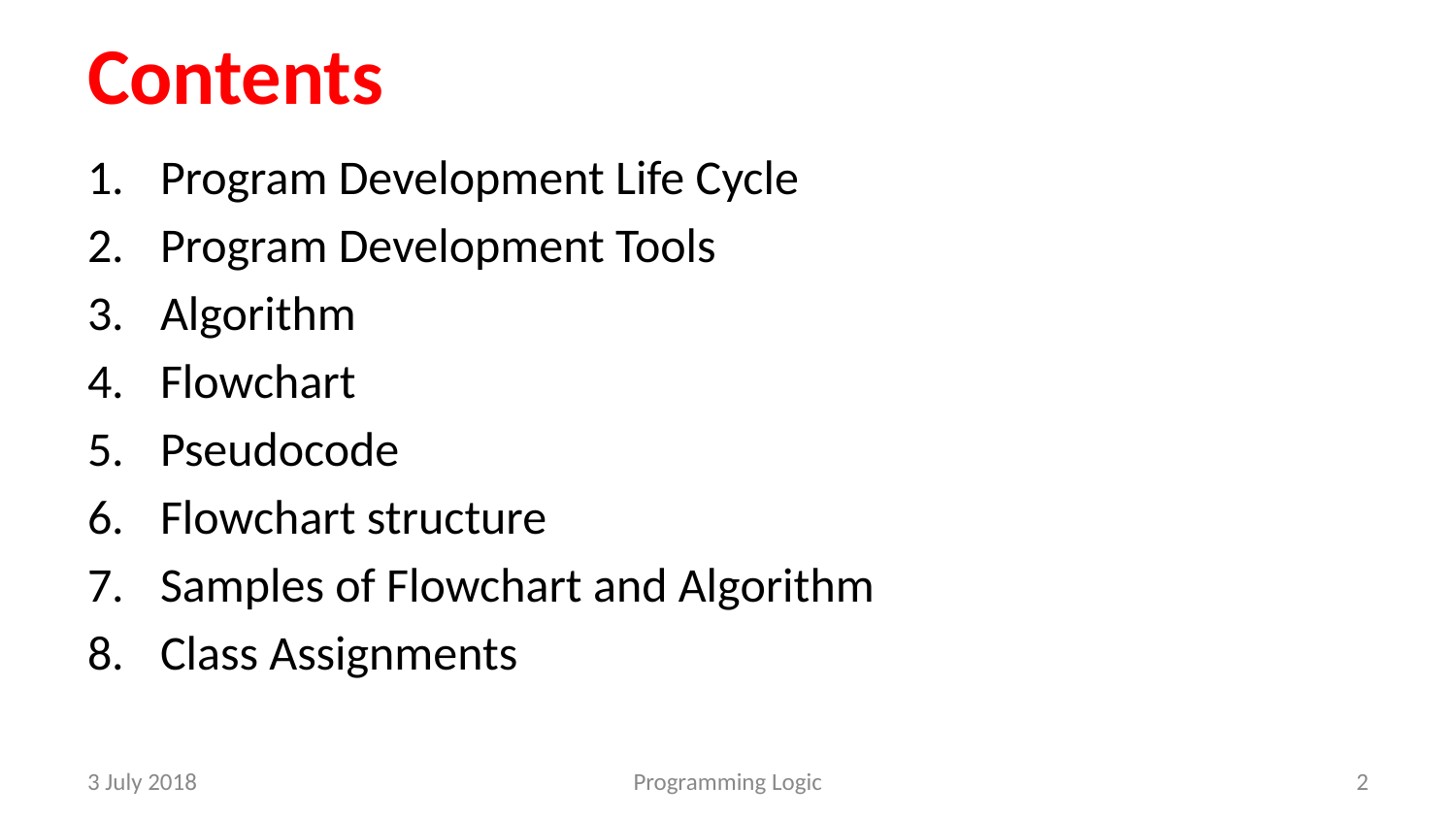

# Contents

Program Development Life Cycle
Program Development Tools
Algorithm
Flowchart
Pseudocode
Flowchart structure
Samples of Flowchart and Algorithm
Class Assignments
3 July 2018
Programming Logic
2